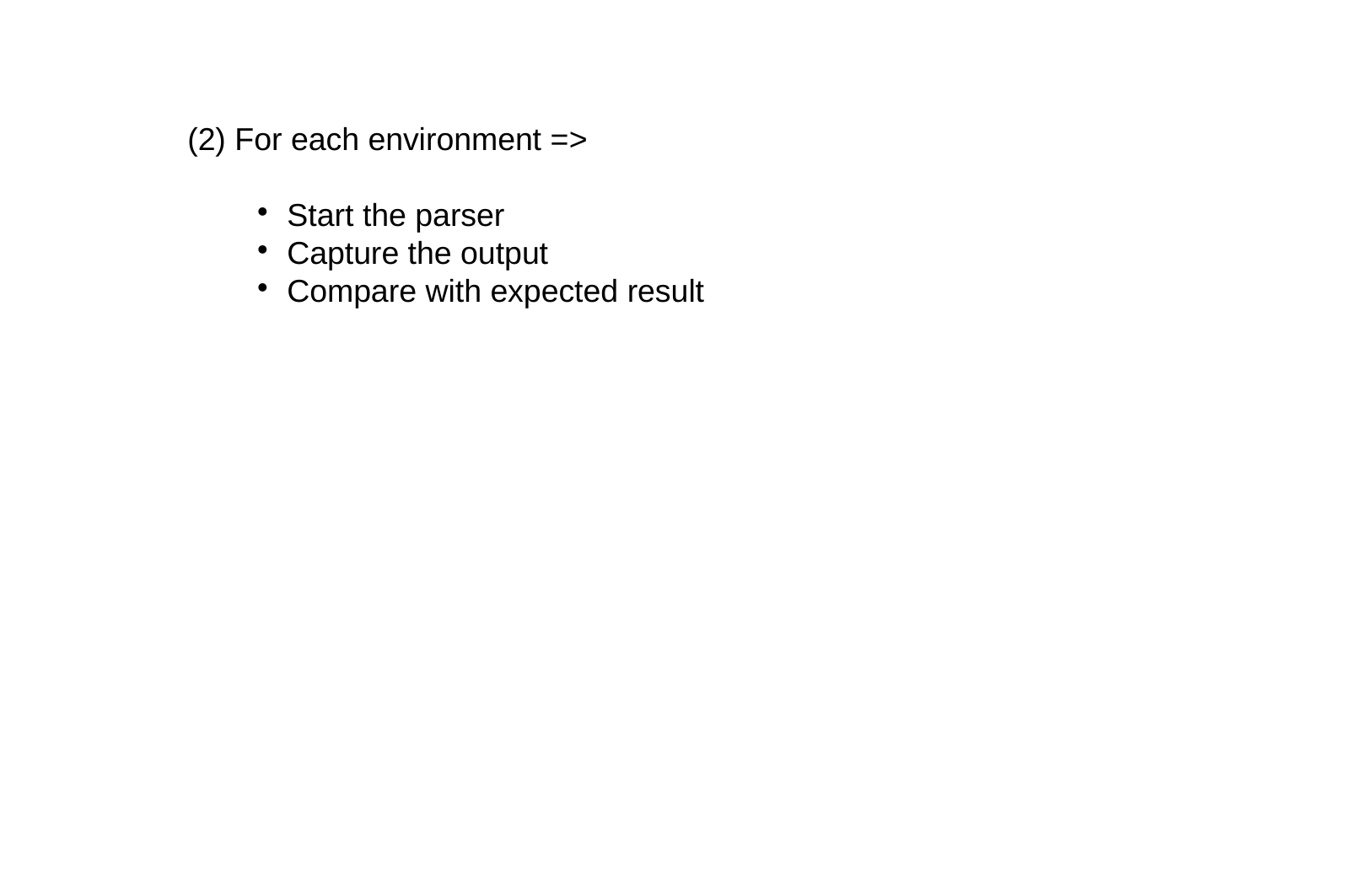

(2) For each environment =>

Start the parser
Capture the output
Compare with expected result